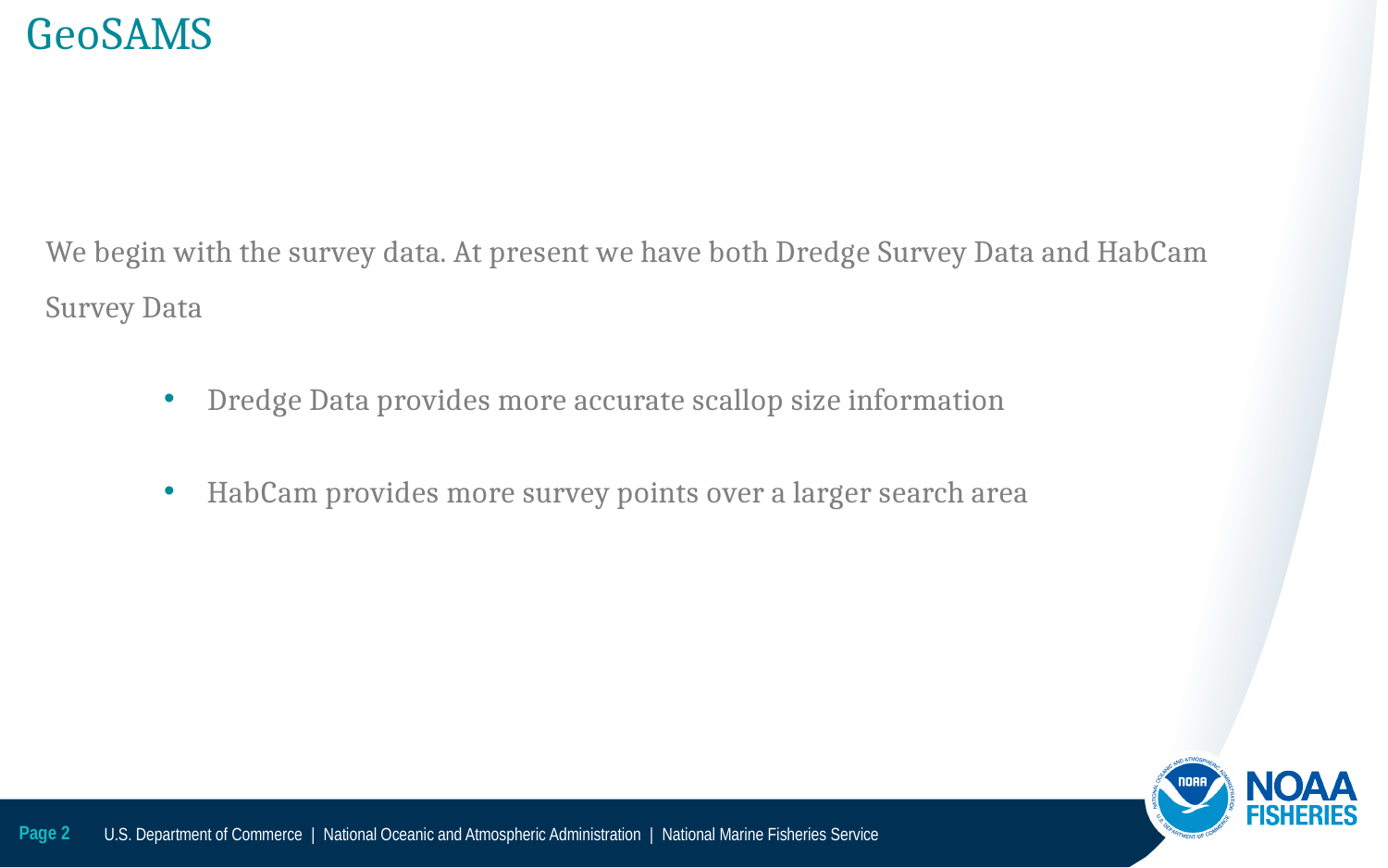

# GeoSAMS
We begin with the survey data. At present we have both Dredge Survey Data and HabCam Survey Data
Dredge Data provides more accurate scallop size information
HabCam provides more survey points over a larger search area